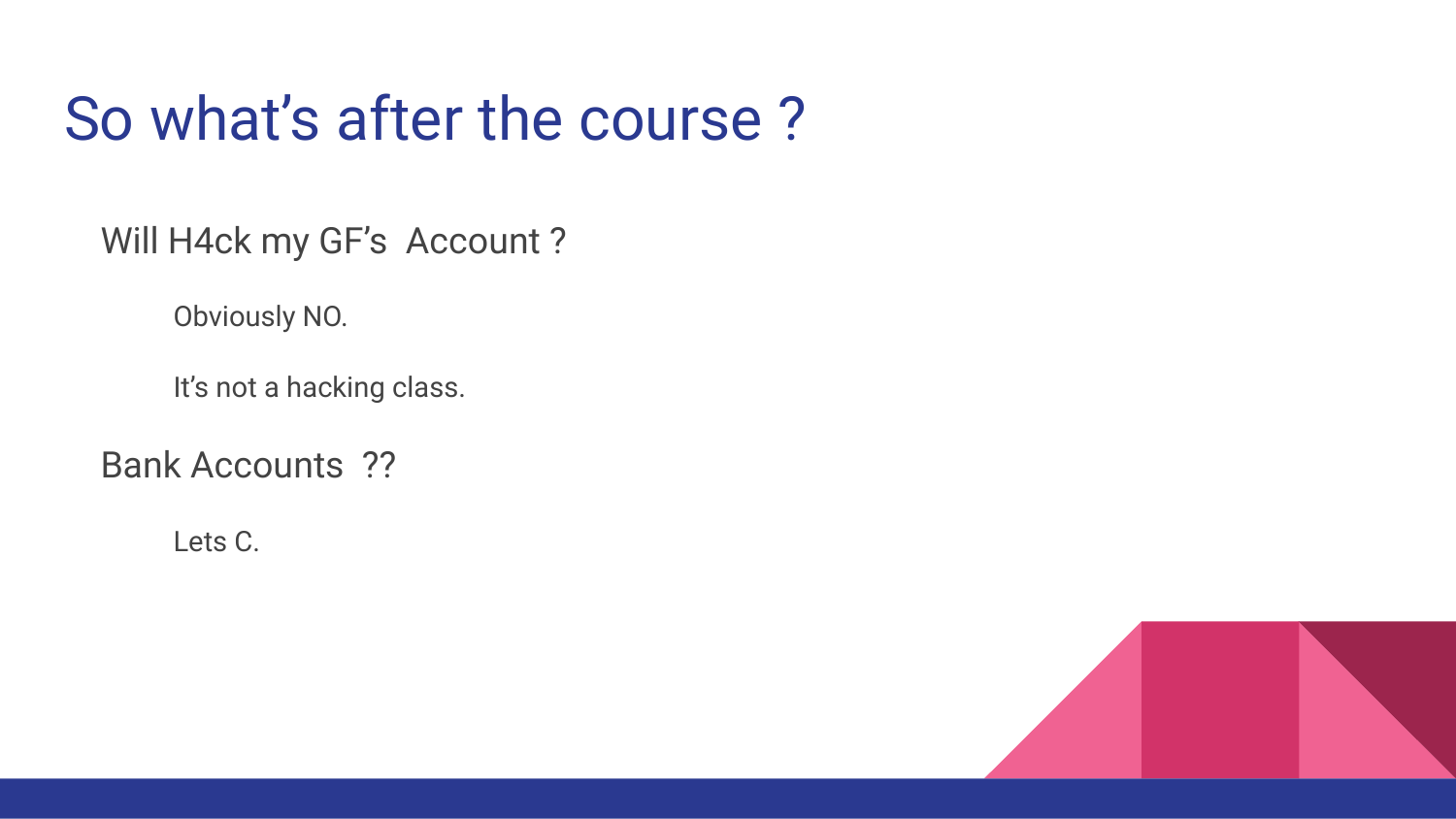

# So what’s after the course ?
Will H4ck my GF’s  Account ?
Obviously NO.
It’s not a hacking class.
Bank Accounts  ??
Lets C.